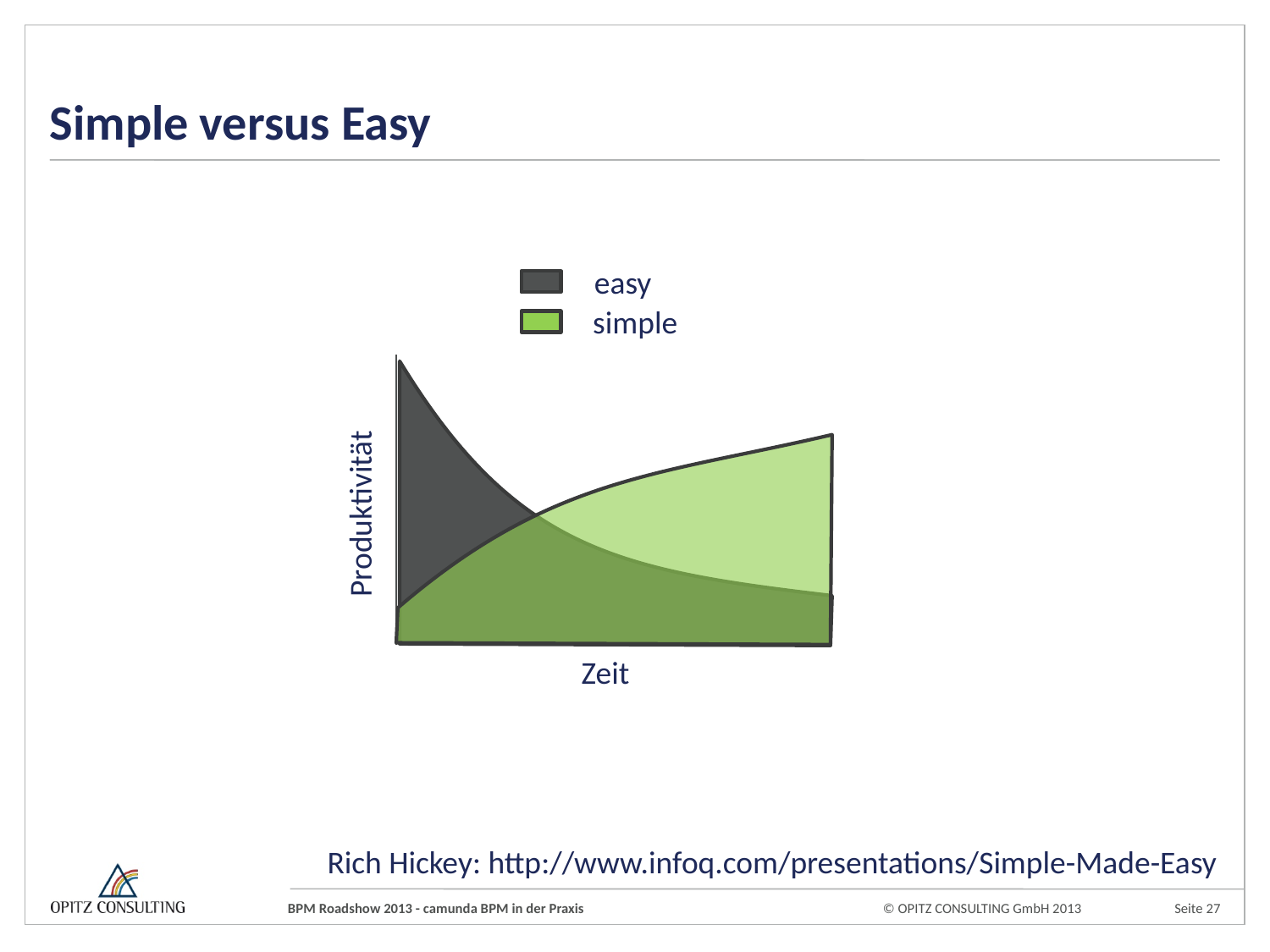

# Simple versus Easy
easy

simple

Produktivität
Zeit
Rich Hickey: http://www.infoq.com/presentations/Simple-Made-Easy